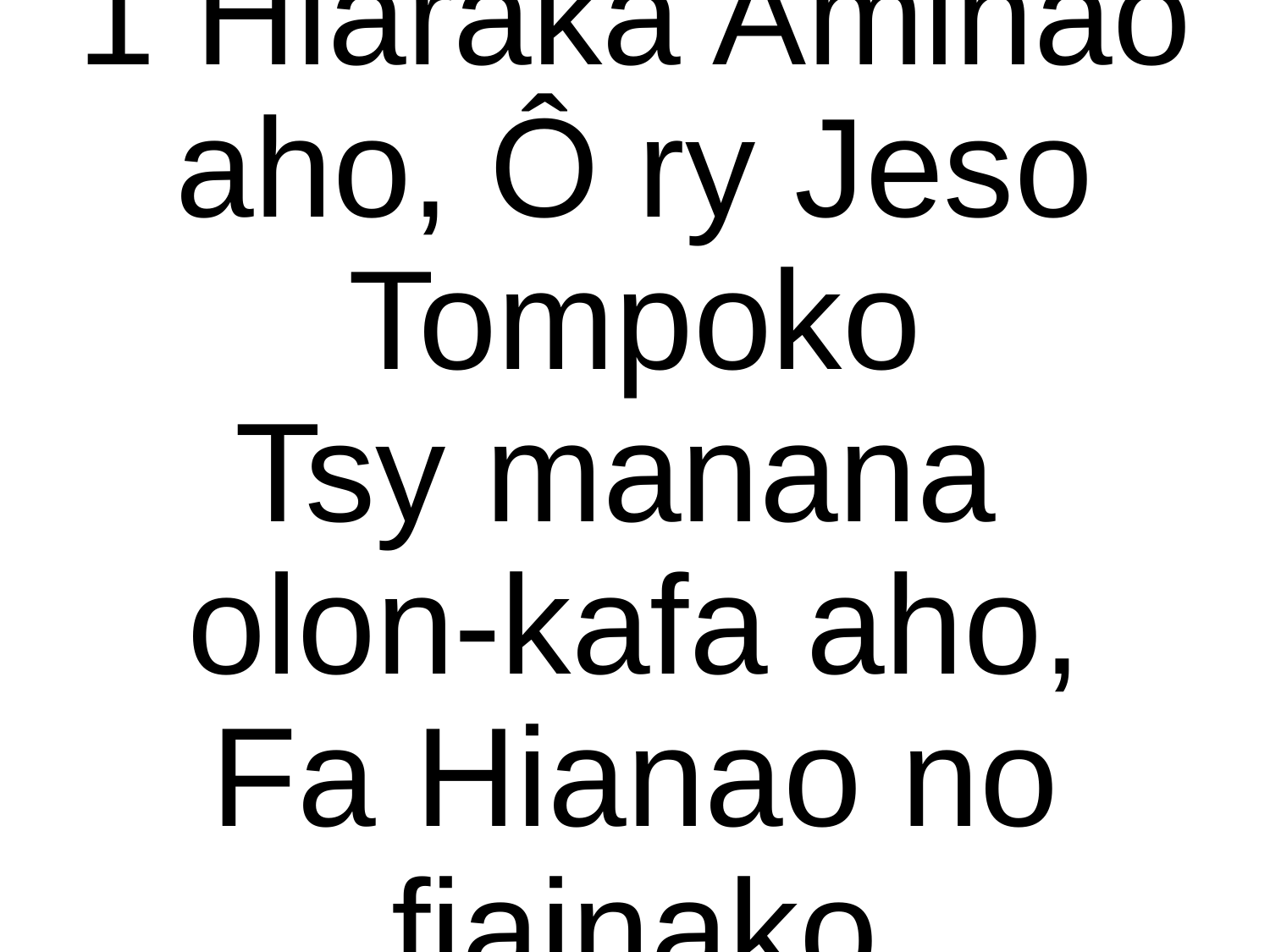

1 Hiaraka Aminao aho, Ô ry Jeso
Tompoko
Tsy manana
olon-kafa aho,
Fa Hianao no fiainako